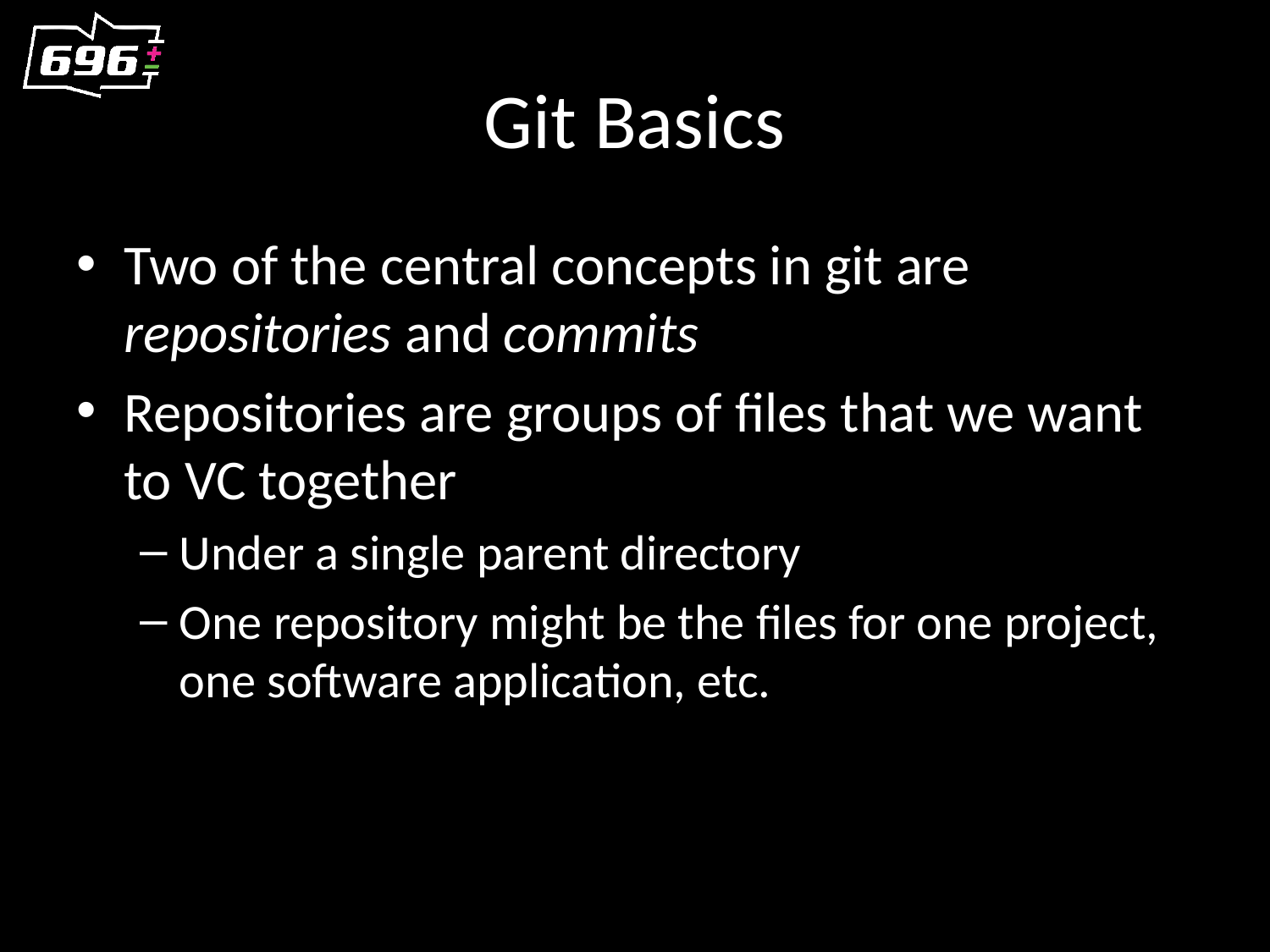

# Git Basics
Two of the central concepts in git are repositories and commits
Repositories are groups of files that we want to VC together
Under a single parent directory
One repository might be the files for one project, one software application, etc.